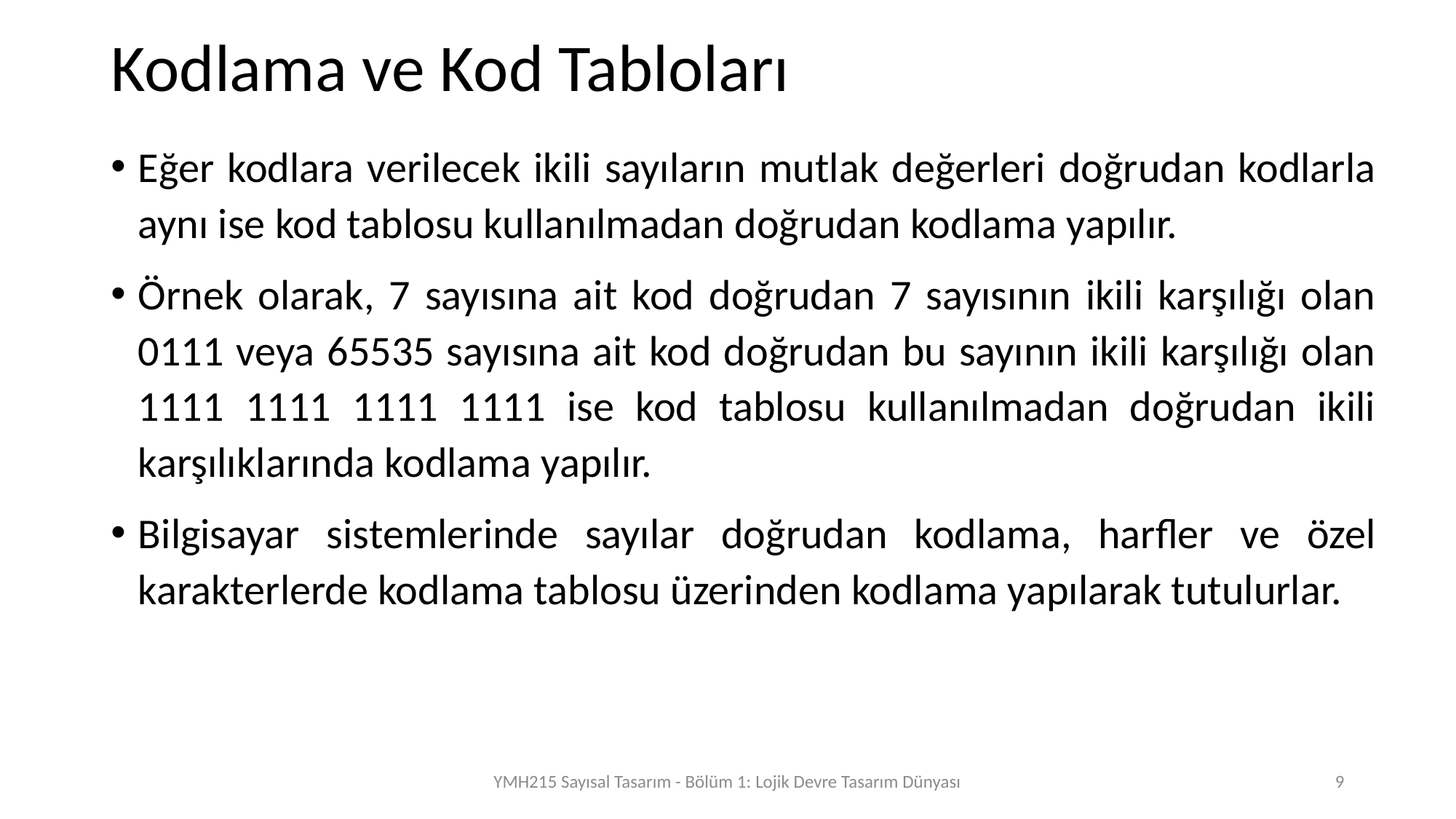

# Kodlama ve Kod Tabloları
Eğer kodlara verilecek ikili sayıların mutlak değerleri doğrudan kodlarla aynı ise kod tablosu kullanılmadan doğrudan kodlama yapılır.
Örnek olarak, 7 sayısına ait kod doğrudan 7 sayısının ikili karşılığı olan 0111 veya 65535 sayısına ait kod doğrudan bu sayının ikili karşılığı olan 1111 1111 1111 1111 ise kod tablosu kullanılmadan doğrudan ikili karşılıklarında kodlama yapılır.
Bilgisayar sistemlerinde sayılar doğrudan kodlama, harfler ve özel karakterlerde kodlama tablosu üzerinden kodlama yapılarak tutulurlar.
YMH215 Sayısal Tasarım - Bölüm 1: Lojik Devre Tasarım Dünyası
9